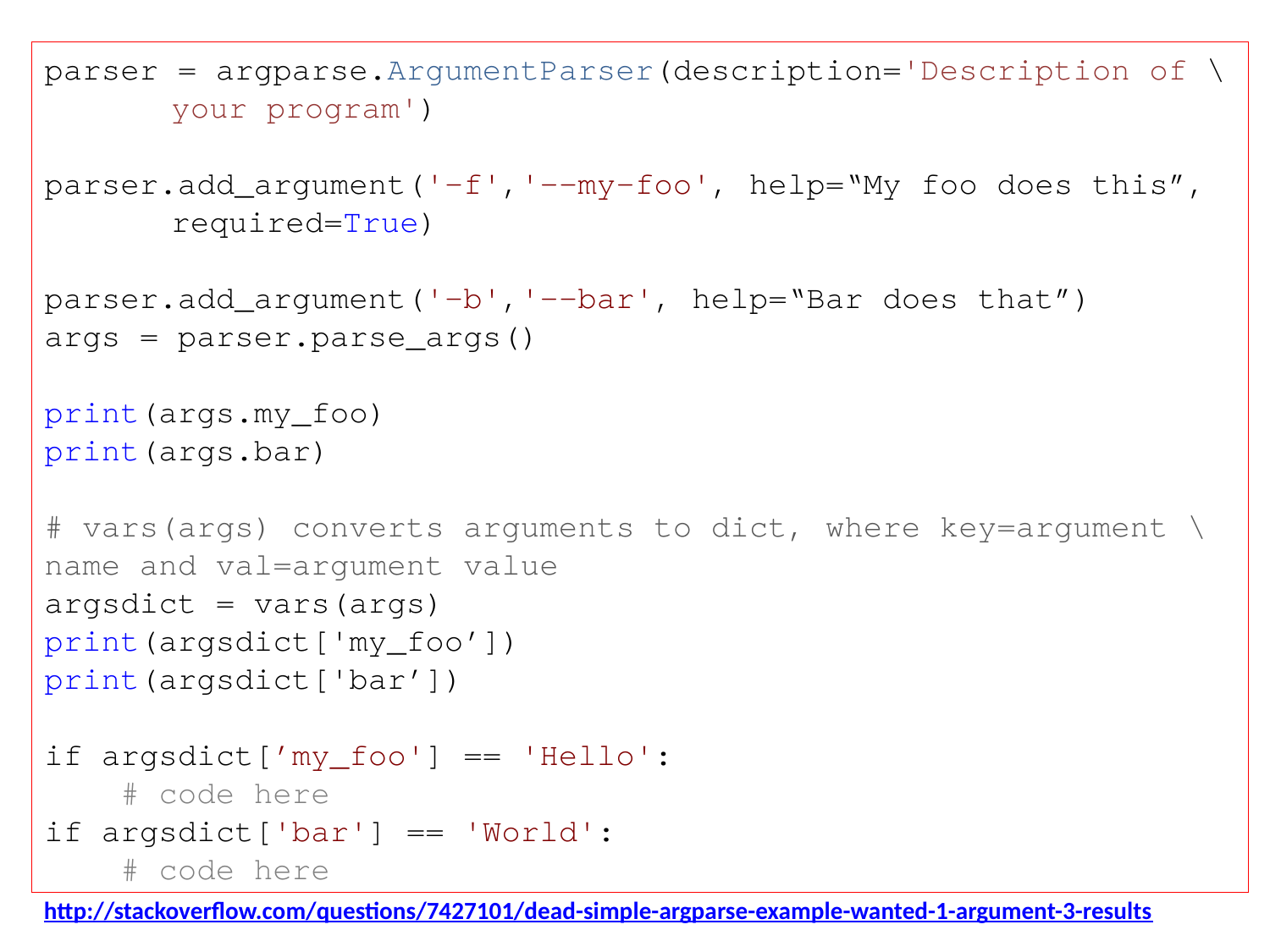

parser = argparse.ArgumentParser(description='Description of \ 	your program')

parser.add_argument('-f','--my-foo', help=“My foo does this”, 	required=True)

parser.add_argument('-b','--bar', help=“Bar does that”)
args = parser.parse_args()

print(args.my_foo)
print(args.bar)

# vars(args) converts arguments to dict, where key=argument \ name and val=argument value
argsdict = vars(args)
print(argsdict['my_foo’])
print(argsdict['bar’])

if argsdict[’my_foo'] == 'Hello':
    # code here
if argsdict['bar'] == 'World':
    # code here
http://stackoverflow.com/questions/7427101/dead-simple-argparse-example-wanted-1-argument-3-results